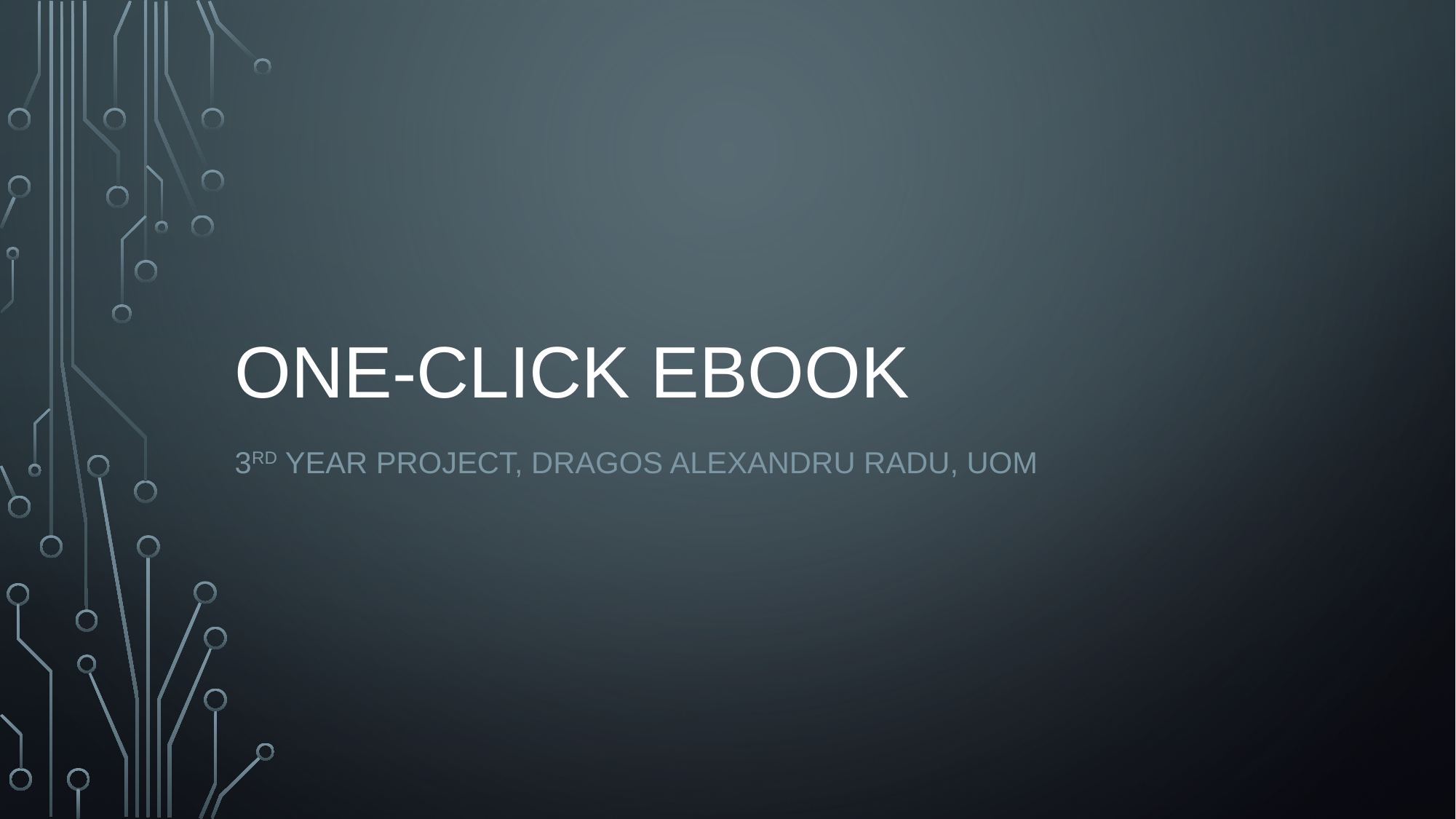

# One-click ebook
3rd Year Project, Dragos Alexandru Radu, UOM